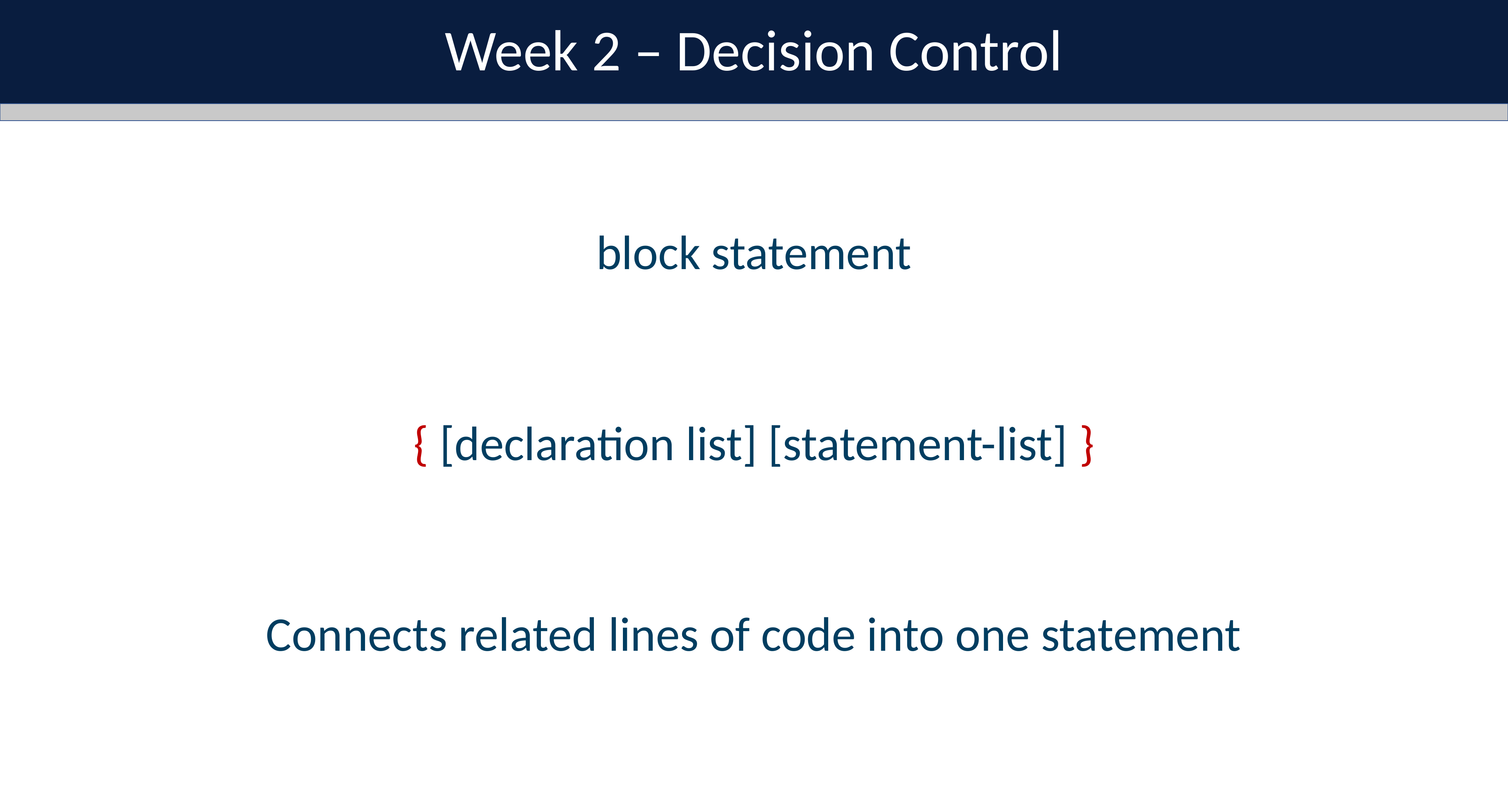

Week 2 – Decision Control

block statement

{ [declaration list] [statement-list] }

Connects related lines of code into one statement